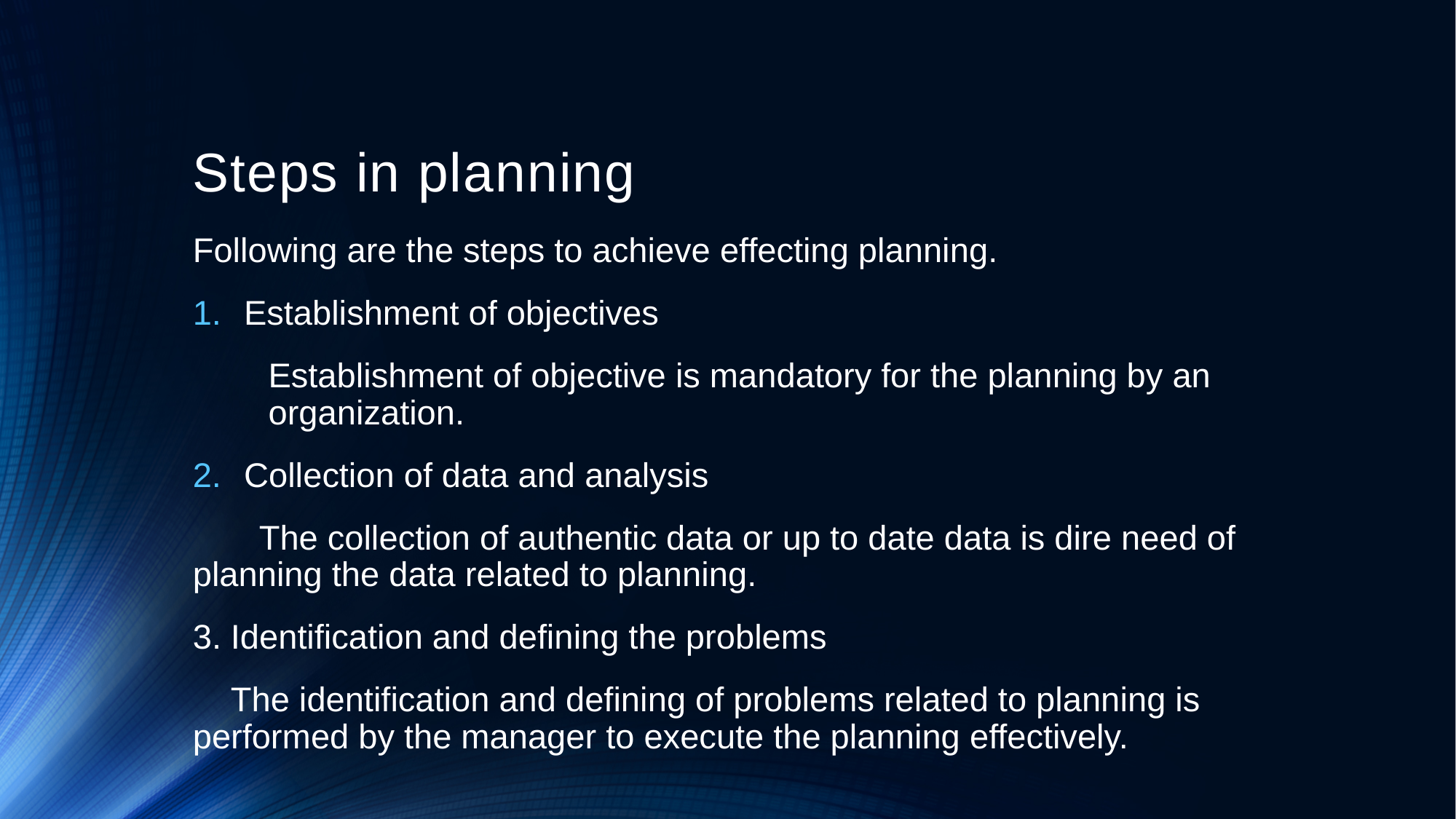

# Steps in planning
Following are the steps to achieve effecting planning.
Establishment of objectives
        Establishment of objective is mandatory for the planning by an              organization.
Collection of data and analysis
       The collection of authentic data or up to date data is dire need of planning the data related to planning.
3. Identification and defining the problems
    The identification and defining of problems related to planning is performed by the manager to execute the planning effectively.